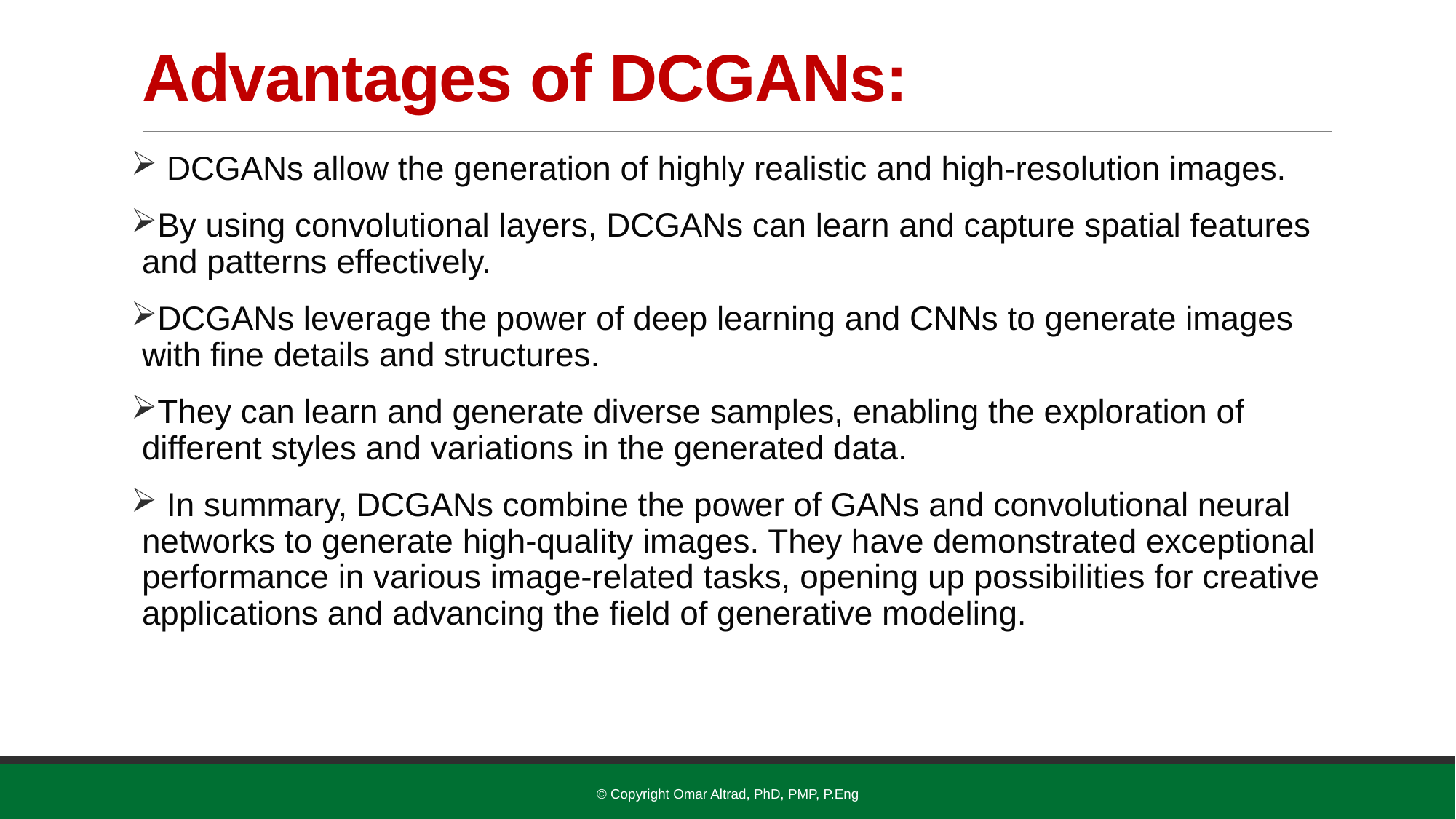

# Advantages of DCGANs:
 DCGANs allow the generation of highly realistic and high-resolution images.
By using convolutional layers, DCGANs can learn and capture spatial features and patterns effectively.
DCGANs leverage the power of deep learning and CNNs to generate images with fine details and structures.
They can learn and generate diverse samples, enabling the exploration of different styles and variations in the generated data.
 In summary, DCGANs combine the power of GANs and convolutional neural networks to generate high-quality images. They have demonstrated exceptional performance in various image-related tasks, opening up possibilities for creative applications and advancing the field of generative modeling.

© Copyright Omar Altrad, PhD, PMP, P.Eng